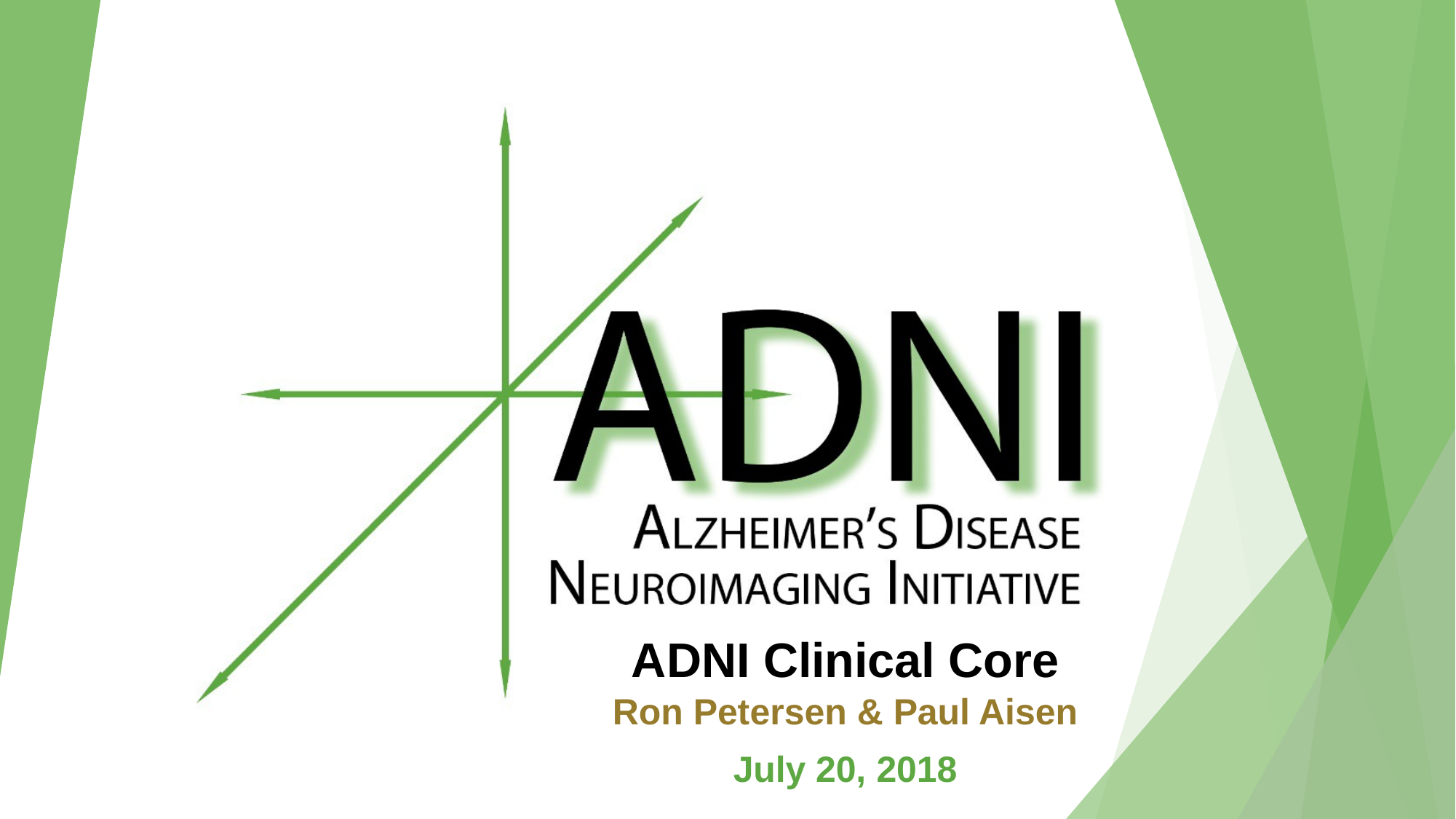

ADNI Clinical Core
Ron Petersen & Paul Aisen
July 20, 2018